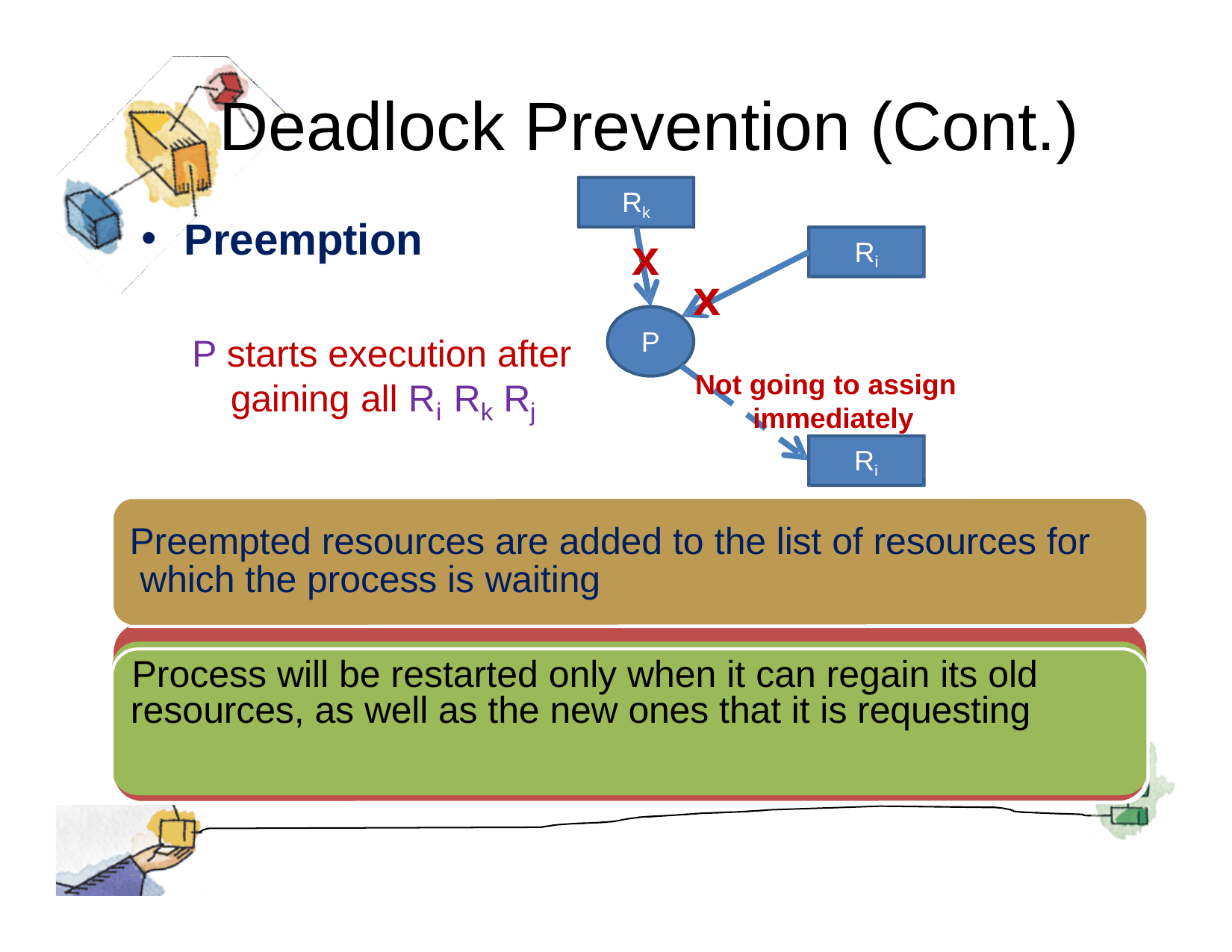

# Deadlock Prevention (Cont.)

Rk
Preemption
x

Ri

x

P
P starts execution after

Not going to assign  immediately
gaining all R	R	R
i	k	j

Rj

Preempted resources are added to the list of resources for  which the process is waiting

Process will be restarted only when it can regain its old resources, as well as the new ones that it is requesting